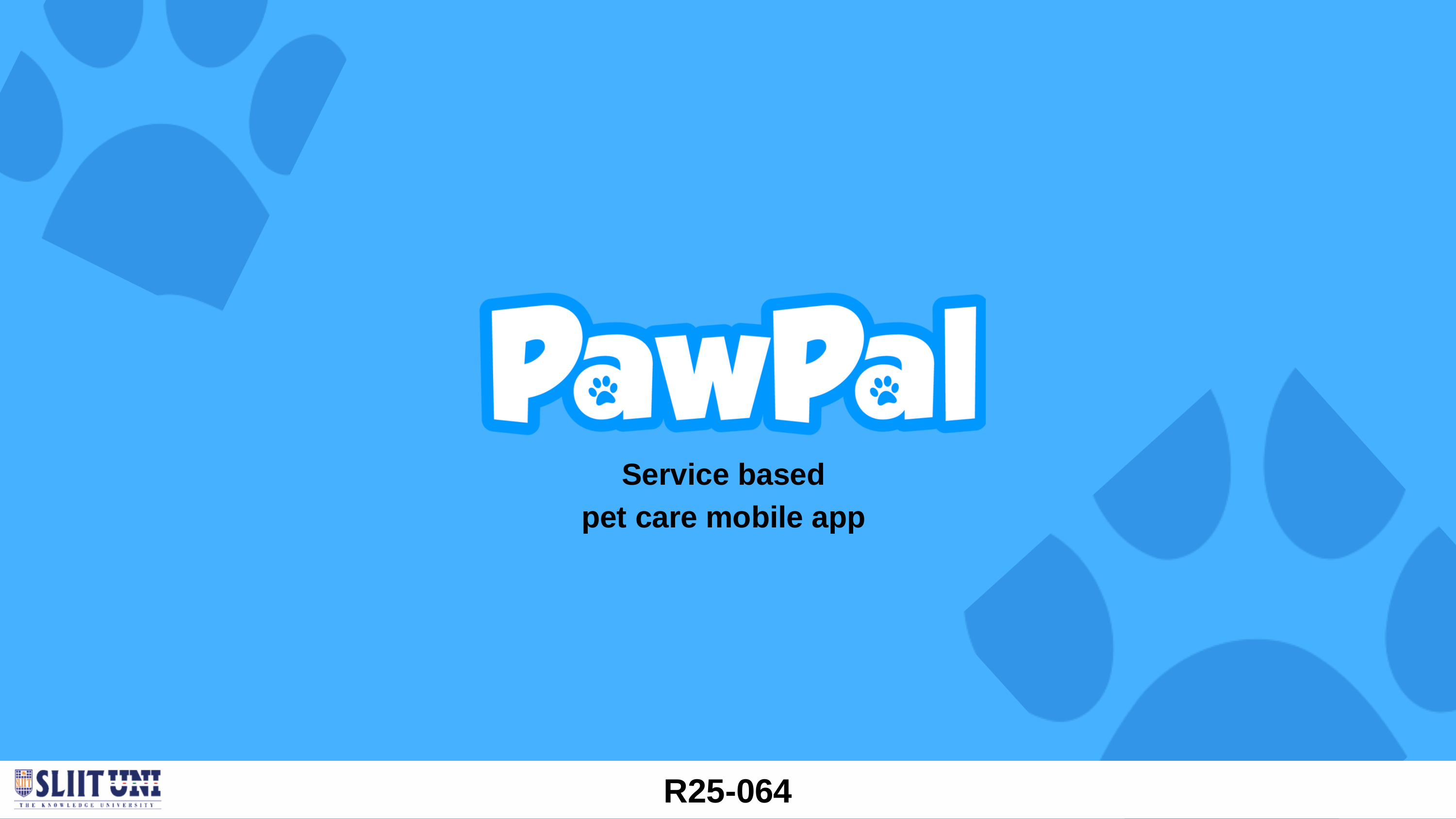

Service based
pet care mobile app

R25-064